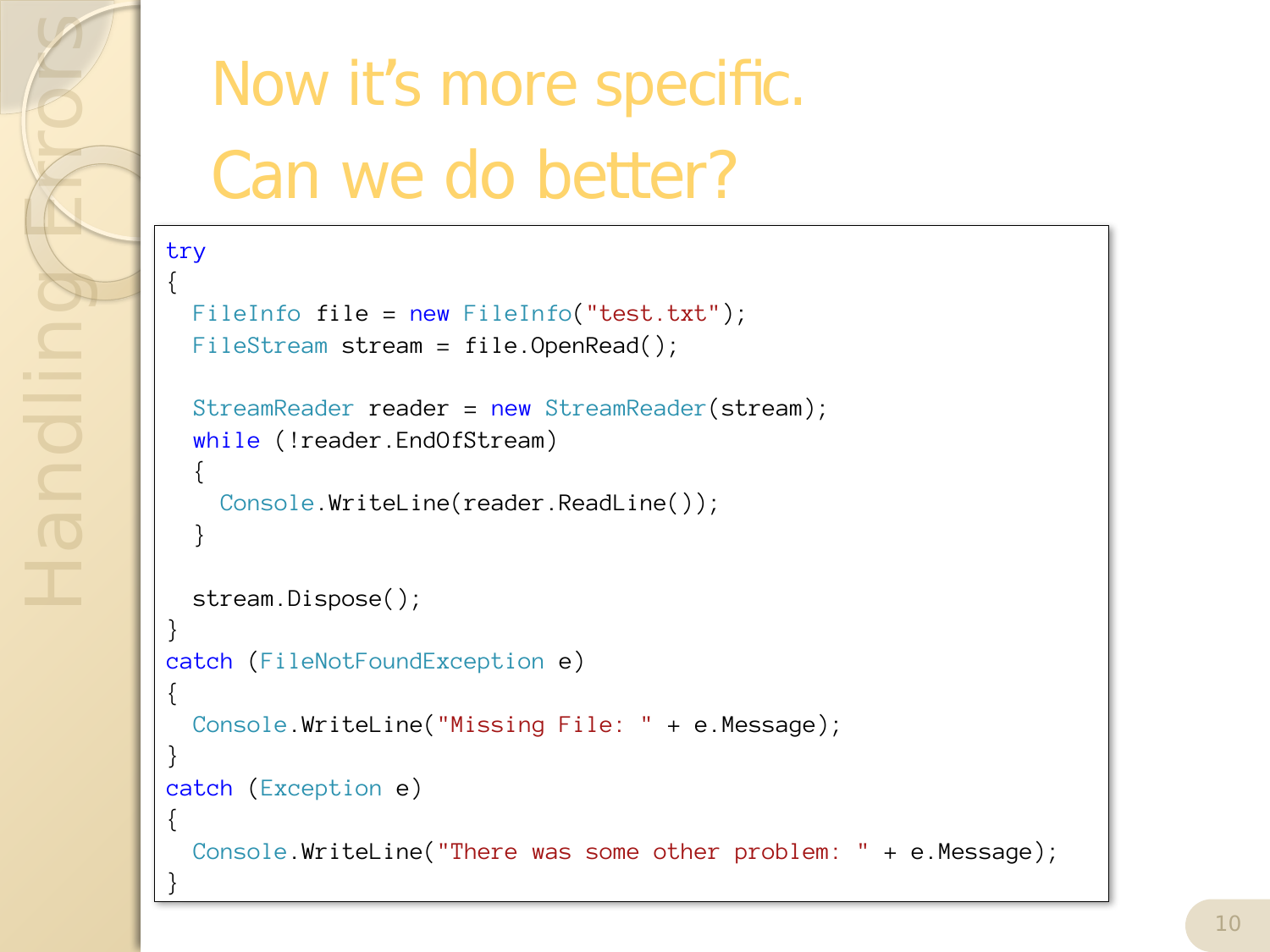

# Now it’s more specific.
Can we do better?
try
{
  FileInfo file = new FileInfo("test.txt");
  FileStream stream = file.OpenRead();

  StreamReader reader = new StreamReader(stream);
  while (!reader.EndOfStream)
  {
    Console.WriteLine(reader.ReadLine());
  }

  stream.Dispose();
}
catch (FileNotFoundException e)
{
  Console.WriteLine("Missing File: " + e.Message);
}
catch (Exception e)
{
  Console.WriteLine("There was some other problem: " + e.Message);
}
10